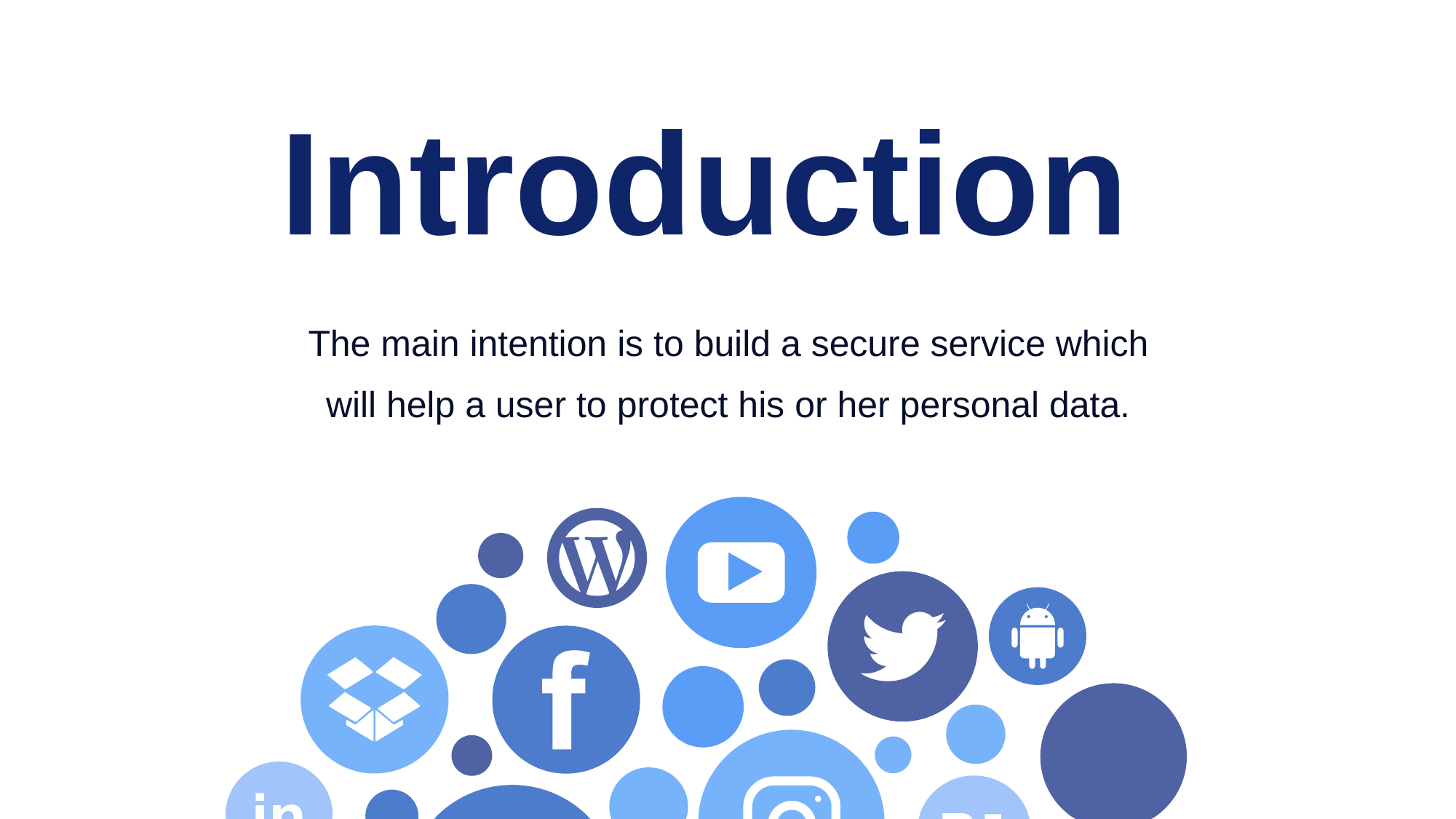

Introduction
The main intention is to build a secure service which will help a user to protect his or her personal data.